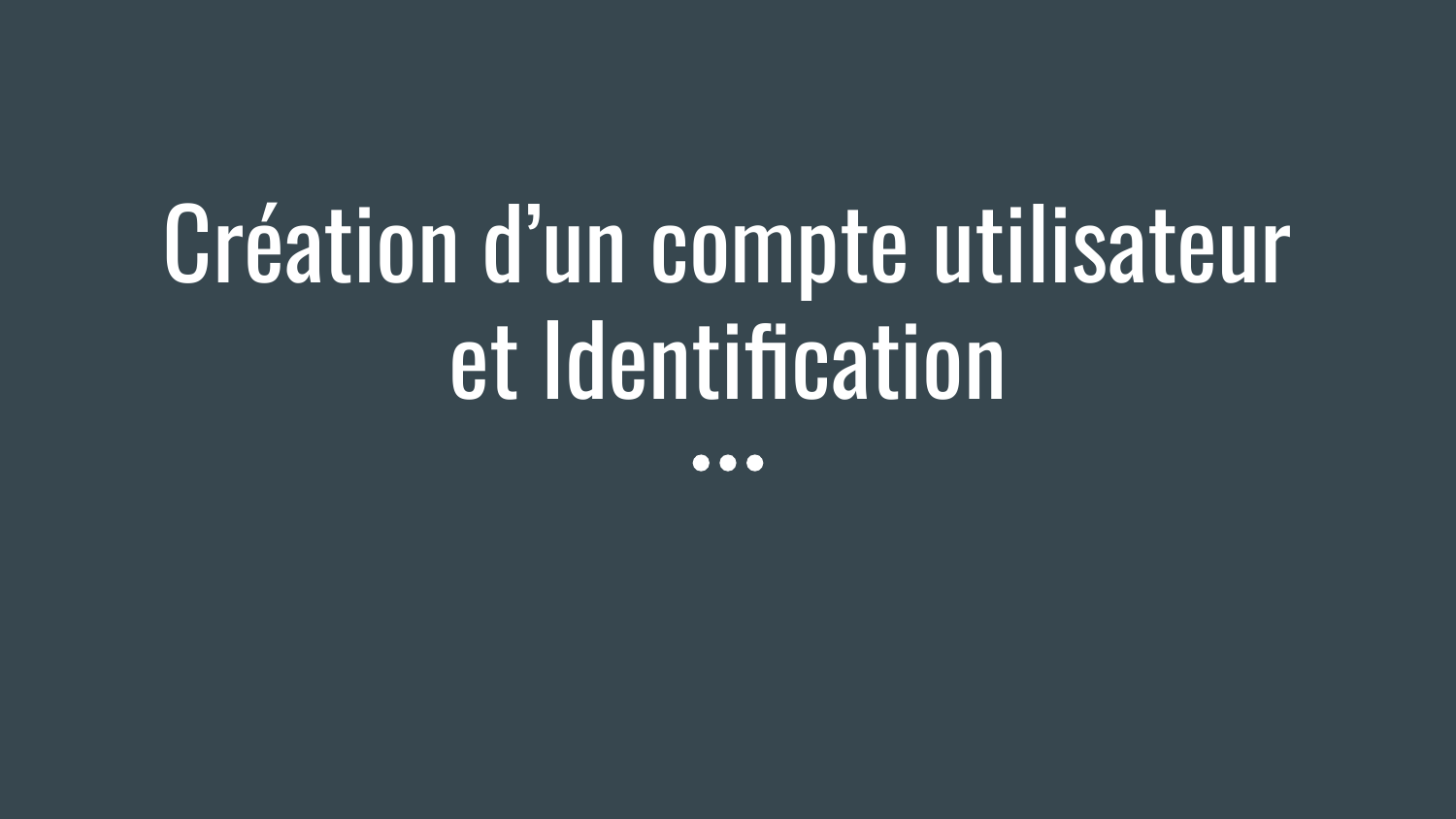

# Création d’un compte utilisateur et Identification